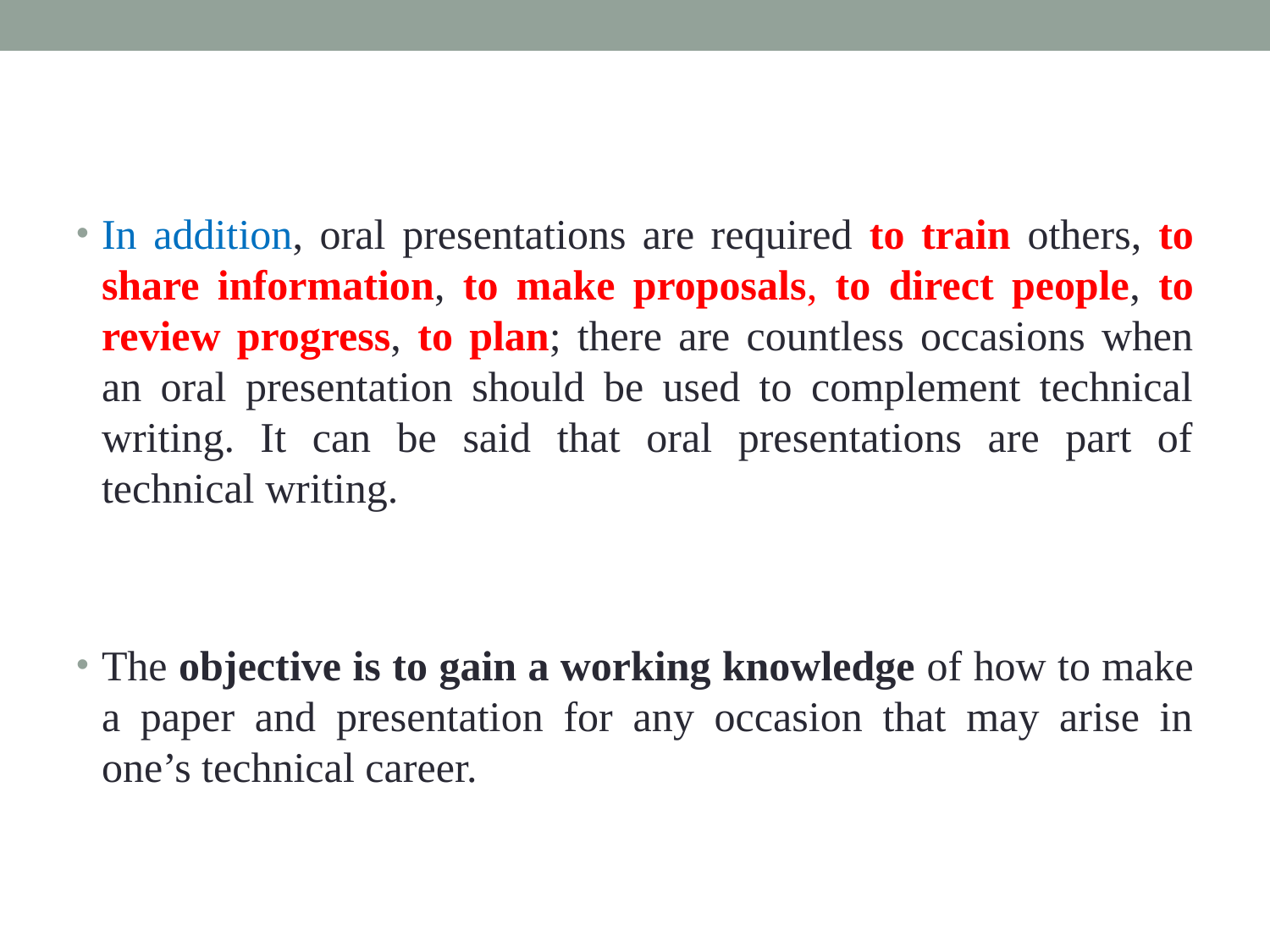

#
In addition, oral presentations are required to train others, to share information, to make proposals, to direct people, to review progress, to plan; there are countless occasions when an oral presentation should be used to complement technical writing. It can be said that oral presentations are part of technical writing.

The objective is to gain a working knowledge of how to make a paper and presentation for any occasion that may arise in one’s technical career.